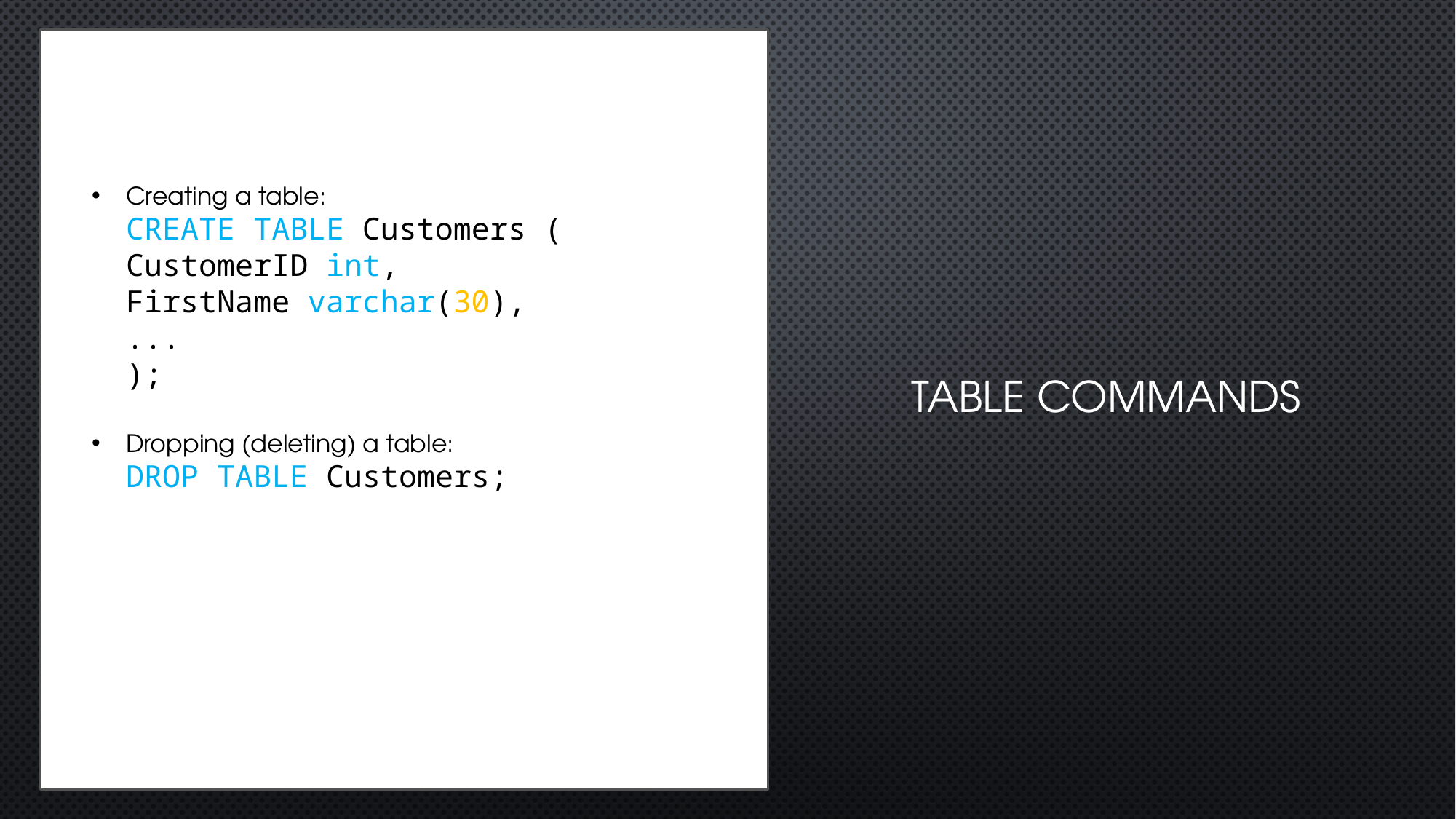

Creating a table:
CREATE TABLE Customers (
CustomerID int,
FirstName varchar(30),
...
);
Dropping (deleting) a table:
DROP TABLE Customers;
# table commands